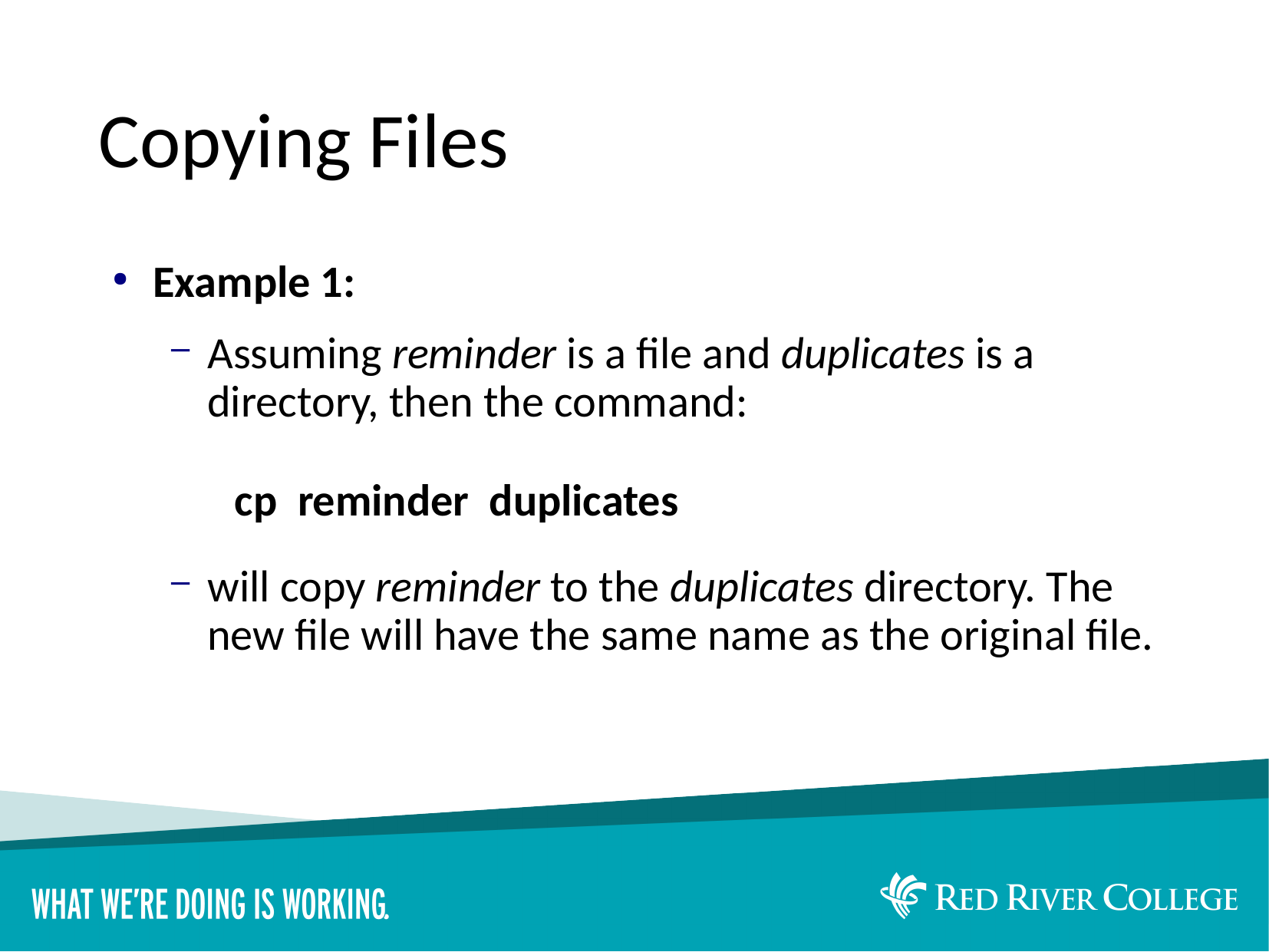

# Copying Files
Example 1:
Assuming reminder is a file and duplicates is a directory, then the command:

cp  reminder  duplicates

will copy reminder to the duplicates directory. The new file will have the same name as the original file.